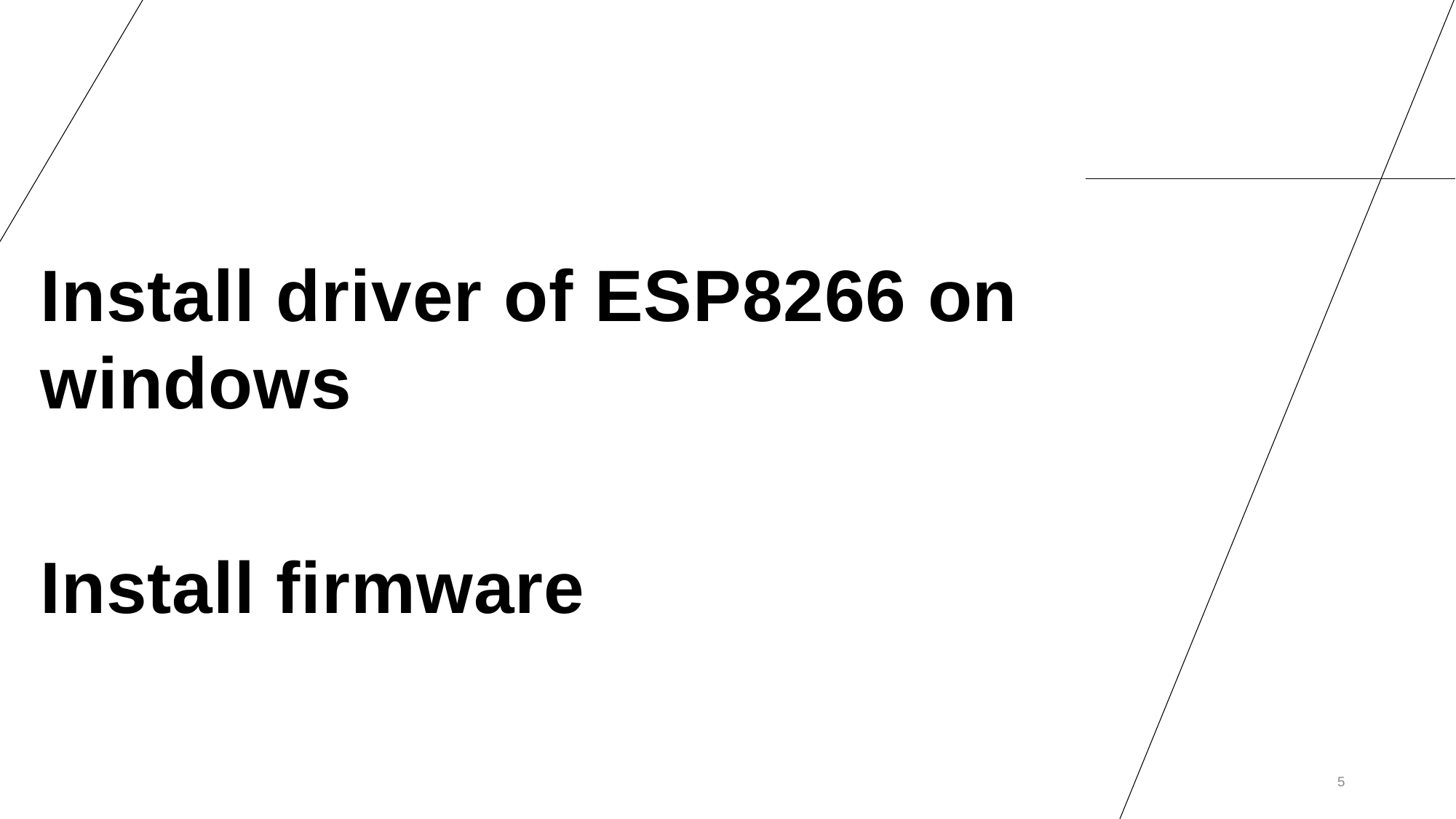

Install driver of ESP8266 on windows

Install firmware
5